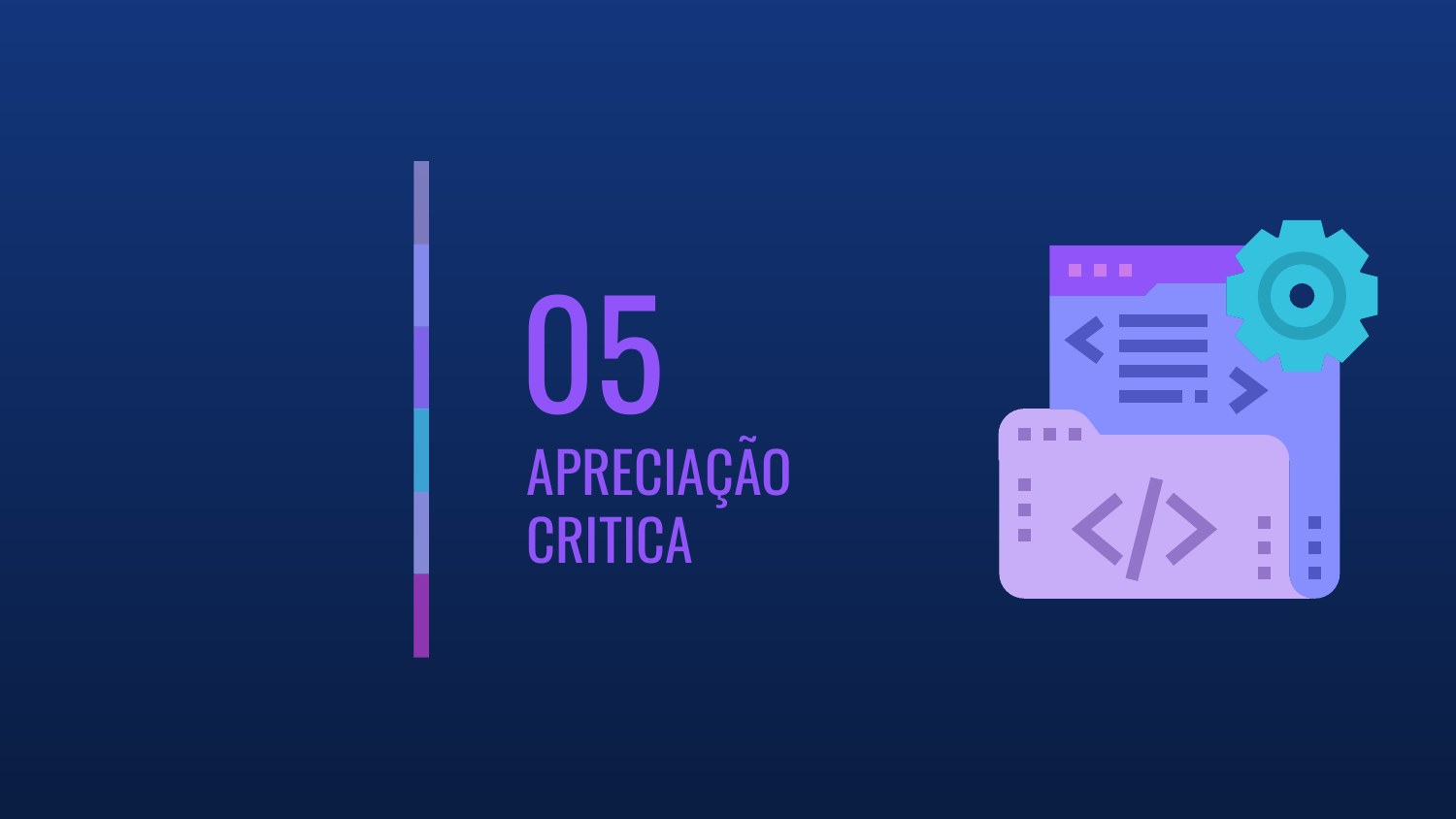

Surpreendido pela positiva
 Excelente receção por parte da empresa
 Ambiente de trabalho bastante descontraído
Revisão de código frequente
Bom grau de exigência
Aquisição de conhecimento e práticas de desenvolvimento
Elevada preocupação com o desenvolvimento e ritmo de progressão
Melhoramento da capacidade de trabalho em equipa, apresentações a médios/grandes grupos
Simulação de apresentação ao cliente do produto

# 05
APRECIAÇÃO CRITICA